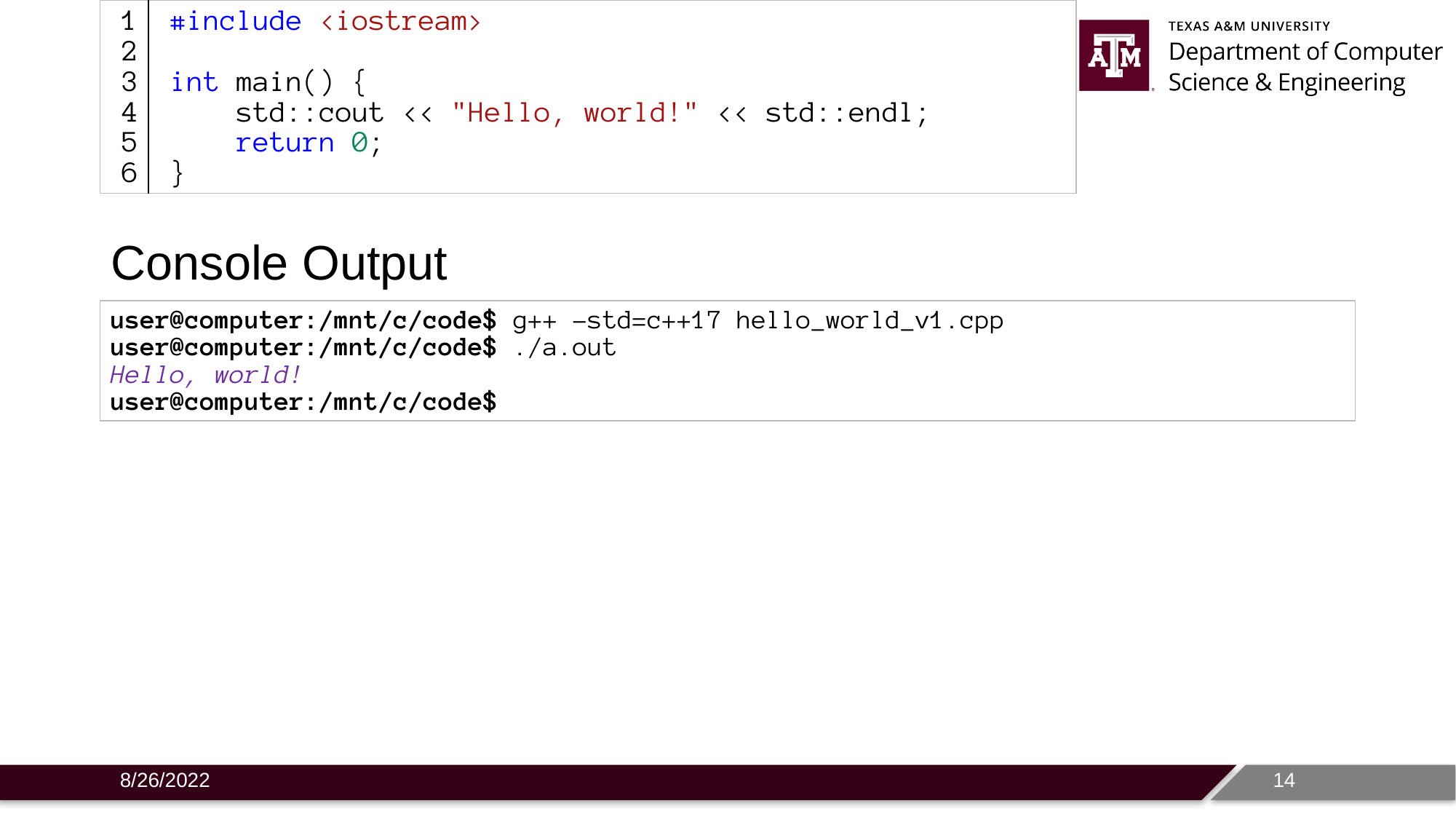

| 1 2 3 4 5 6 | #include <iostream>   int main() {     std::cout << "Hello, world!" << std::endl;     return 0; } |
| --- | --- |
# Console Output
| user@computer:/mnt/c/code$ g++ -std=c++17 hello\_world\_v1.cpp user@computer:/mnt/c/code$ ./a.out Hello, world! user@computer:/mnt/c/code$ |
| --- |